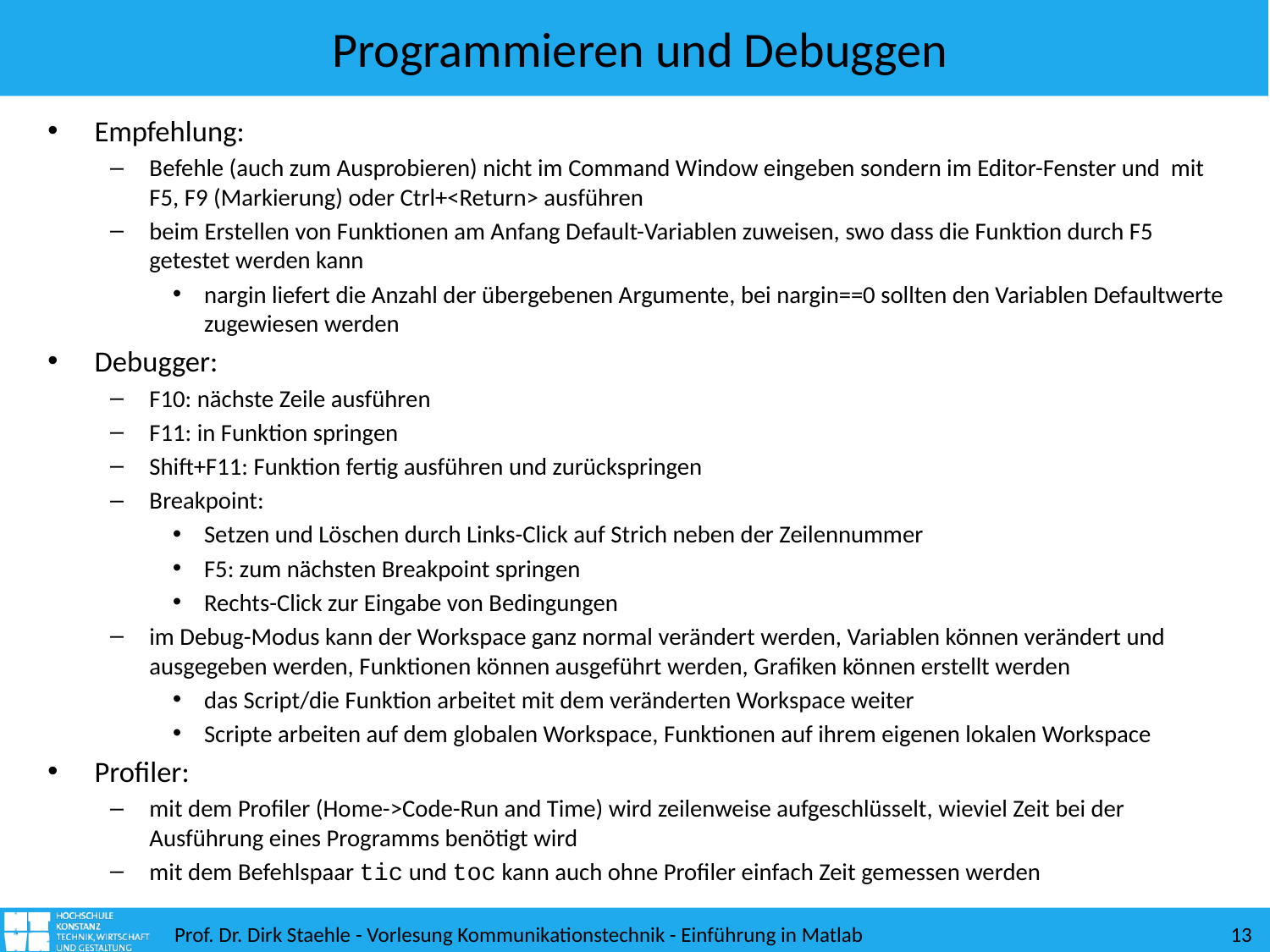

# Programmieren und Debuggen
Empfehlung:
Befehle (auch zum Ausprobieren) nicht im Command Window eingeben sondern im Editor-Fenster und  mit F5, F9 (Markierung) oder Ctrl+<Return> ausführen
beim Erstellen von Funktionen am Anfang Default-Variablen zuweisen, swo dass die Funktion durch F5 getestet werden kann
nargin liefert die Anzahl der übergebenen Argumente, bei nargin==0 sollten den Variablen Defaultwerte zugewiesen werden
Debugger:
F10: nächste Zeile ausführen
F11: in Funktion springen
Shift+F11: Funktion fertig ausführen und zurückspringen
Breakpoint:
Setzen und Löschen durch Links-Click auf Strich neben der Zeilennummer
F5: zum nächsten Breakpoint springen
Rechts-Click zur Eingabe von Bedingungen
im Debug-Modus kann der Workspace ganz normal verändert werden, Variablen können verändert und ausgegeben werden, Funktionen können ausgeführt werden, Grafiken können erstellt werden
das Script/die Funktion arbeitet mit dem veränderten Workspace weiter
Scripte arbeiten auf dem globalen Workspace, Funktionen auf ihrem eigenen lokalen Workspace
Profiler:
mit dem Profiler (Home->Code-Run and Time) wird zeilenweise aufgeschlüsselt, wieviel Zeit bei der Ausführung eines Programms benötigt wird
mit dem Befehlspaar tic und toc kann auch ohne Profiler einfach Zeit gemessen werden

Prof. Dr. Dirk Staehle - Vorlesung Kommunikationstechnik - Einführung in Matlab
13